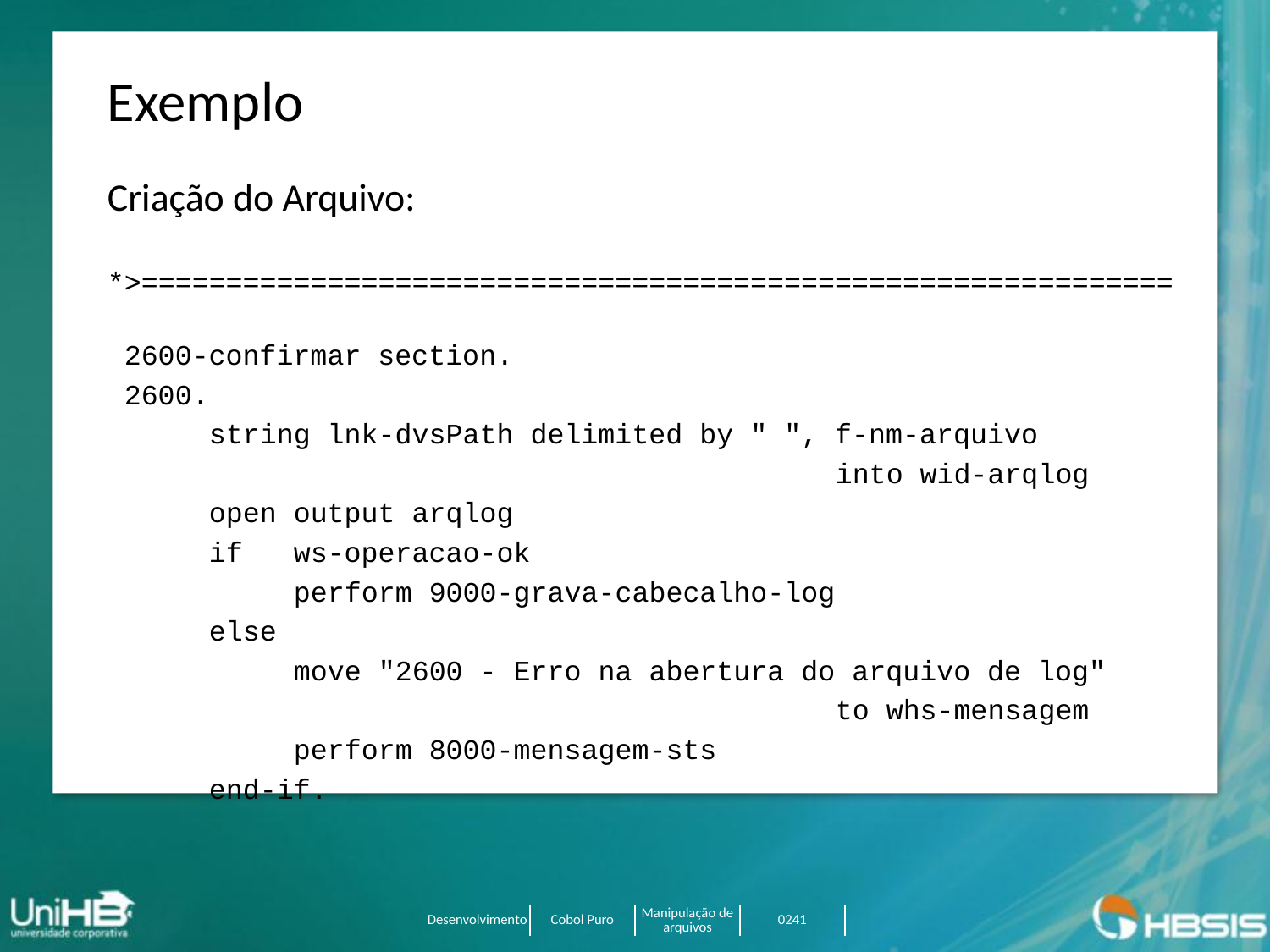

Exemplo
Criação do Arquivo:

*>=============================================================
 2600-confirmar section.
 2600.
      string lnk-dvsPath delimited by " ", f-nm-arquivo
                                           into wid-arqlog
      open output arqlog
      if   ws-operacao-ok
           perform 9000-grava-cabecalho-log
      else
           move "2600 - Erro na abertura do arquivo de log"
                                           to whs-mensagem
           perform 8000-mensagem-sts
      end-if.